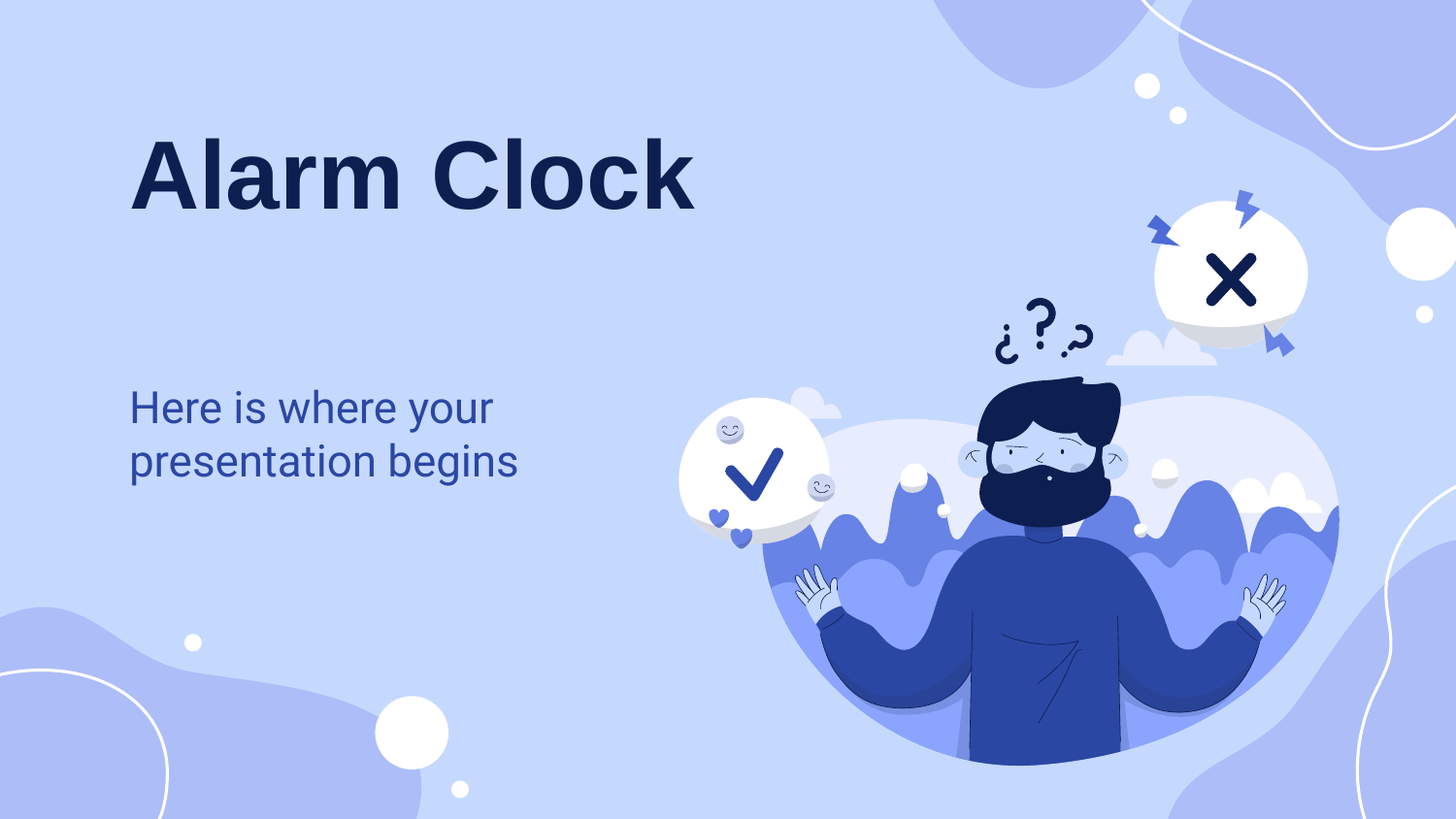

# Alarm Clock

Here is where your presentation begins